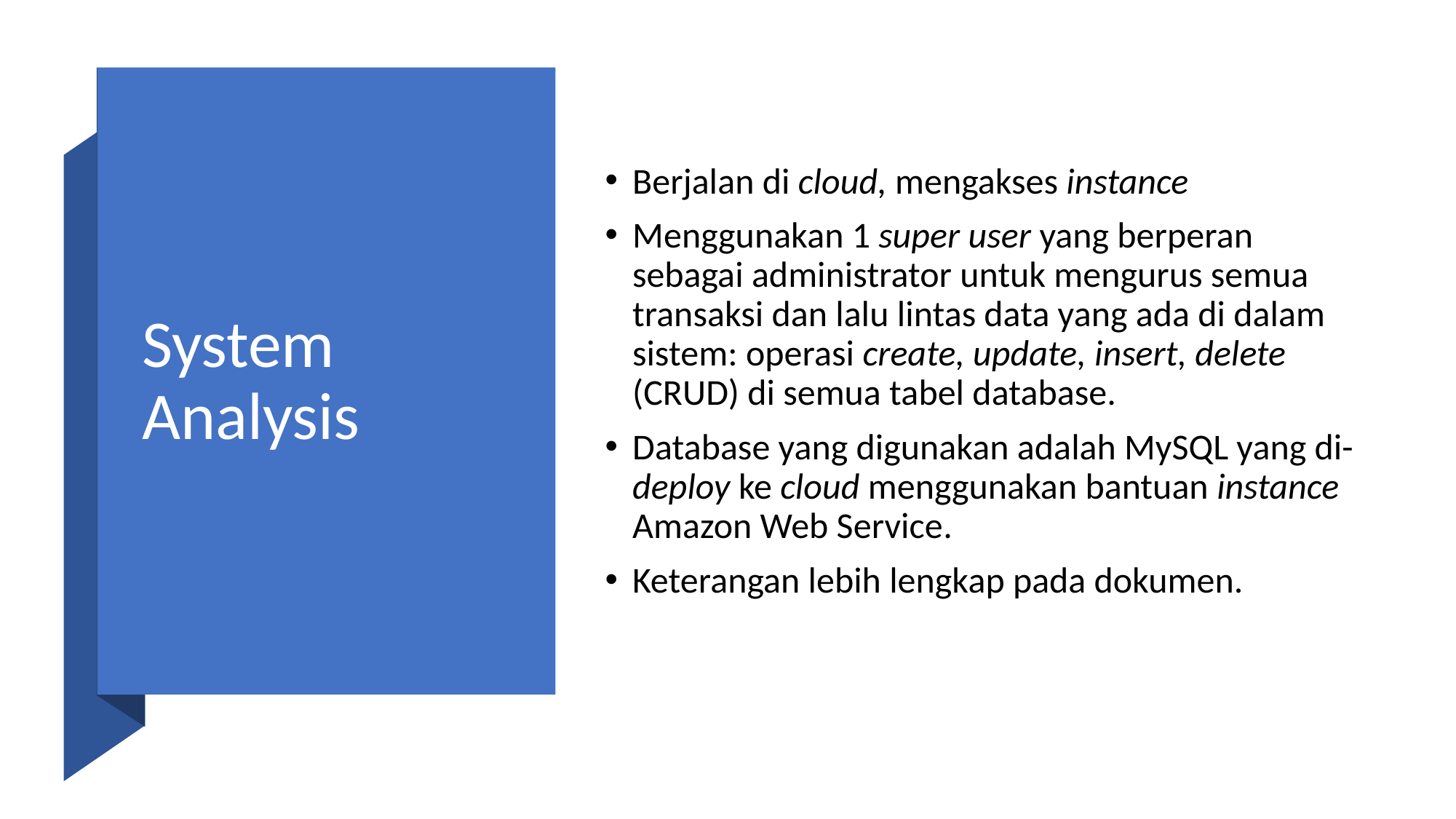

# System Analysis
Berjalan di cloud, mengakses instance
Menggunakan 1 super user yang berperan sebagai administrator untuk mengurus semua transaksi dan lalu lintas data yang ada di dalam sistem: operasi create, update, insert, delete (CRUD) di semua tabel database.
Database yang digunakan adalah MySQL yang di-deploy ke cloud menggunakan bantuan instance Amazon Web Service.
Keterangan lebih lengkap pada dokumen.